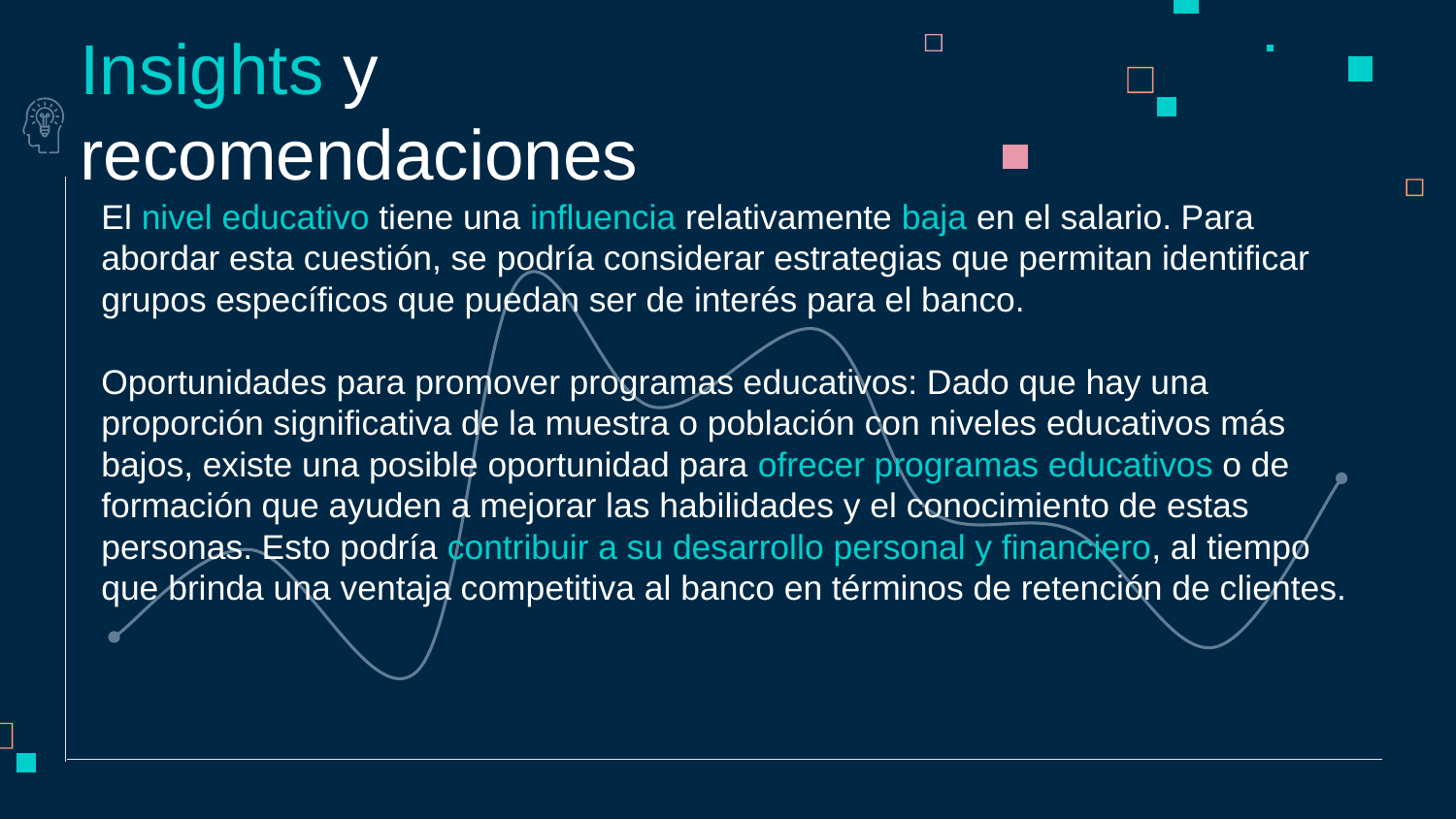

# Insights y recomendaciones

El nivel educativo tiene una influencia relativamente baja en el salario. Para abordar esta cuestión, se podría considerar estrategias que permitan identificar grupos específicos que puedan ser de interés para el banco.

Oportunidades para promover programas educativos: Dado que hay una proporción significativa de la muestra o población con niveles educativos más bajos, existe una posible oportunidad para ofrecer programas educativos o de formación que ayuden a mejorar las habilidades y el conocimiento de estas personas. Esto podría contribuir a su desarrollo personal y financiero, al tiempo que brinda una ventaja competitiva al banco en términos de retención de clientes.